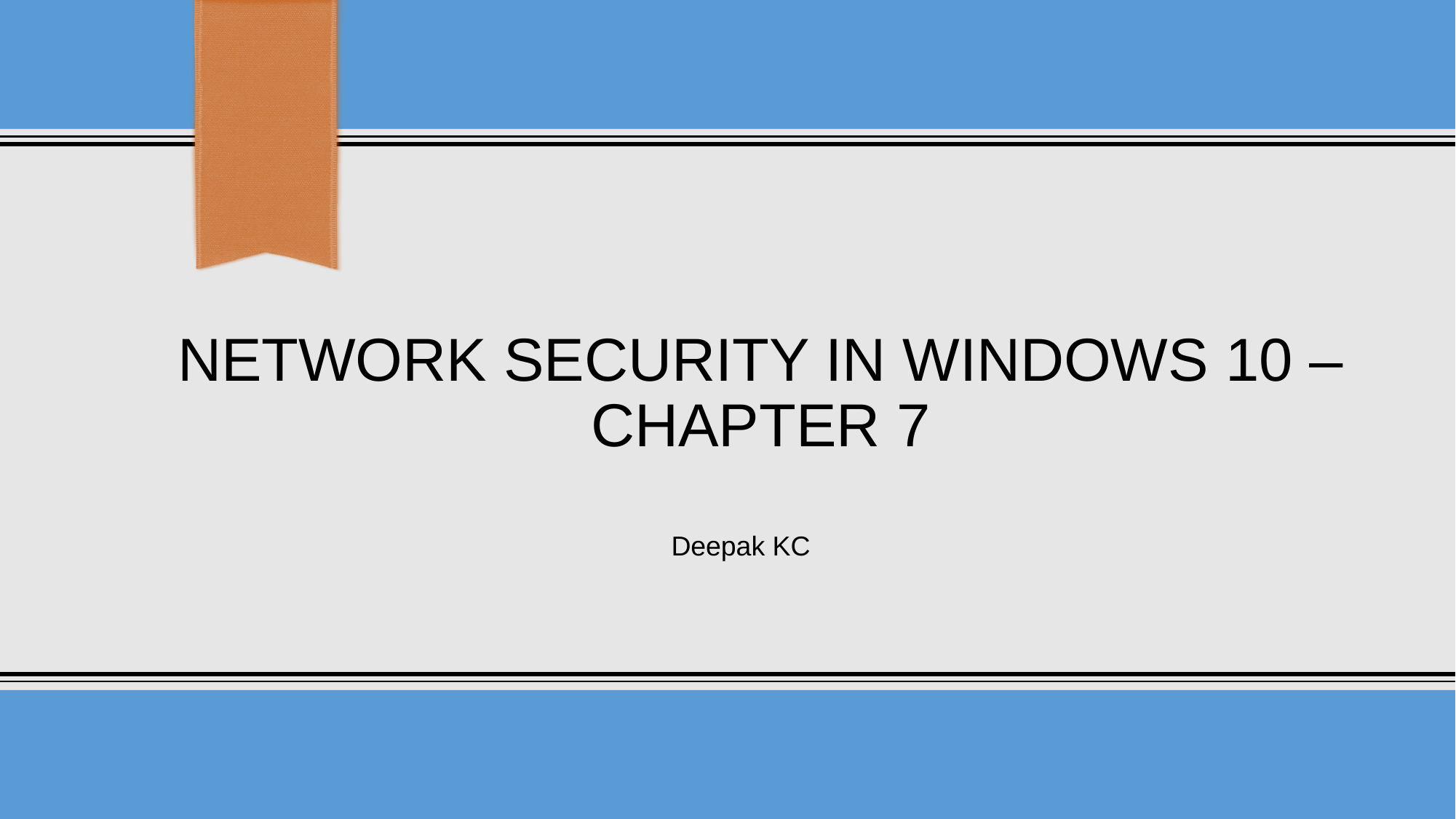

# Network Security in Windows 10 – Chapter 7
Deepak KC